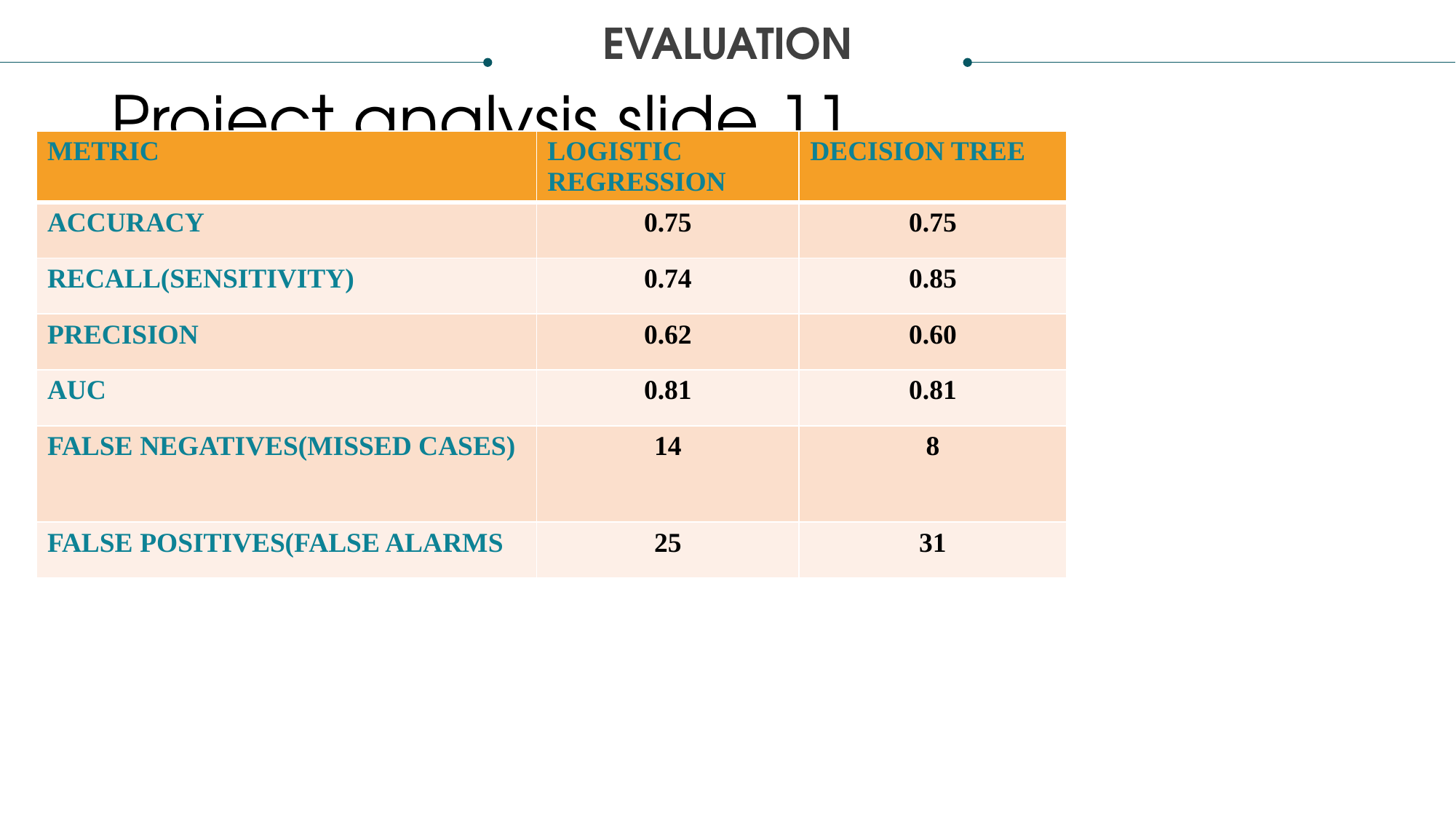

EVALUATION
# Project analysis slide 11
| METRIC | LOGISTIC REGRESSION | DECISION TREE |
| --- | --- | --- |
| ACCURACY | 0.75 | 0.75 |
| RECALL(SENSITIVITY) | 0.74 | 0.85 |
| PRECISION | 0.62 | 0.60 |
| AUC | 0.81 | 0.81 |
| FALSE NEGATIVES(MISSED CASES) | 14 | 8 |
| FALSE POSITIVES(FALSE ALARMS | 25 | 31 |